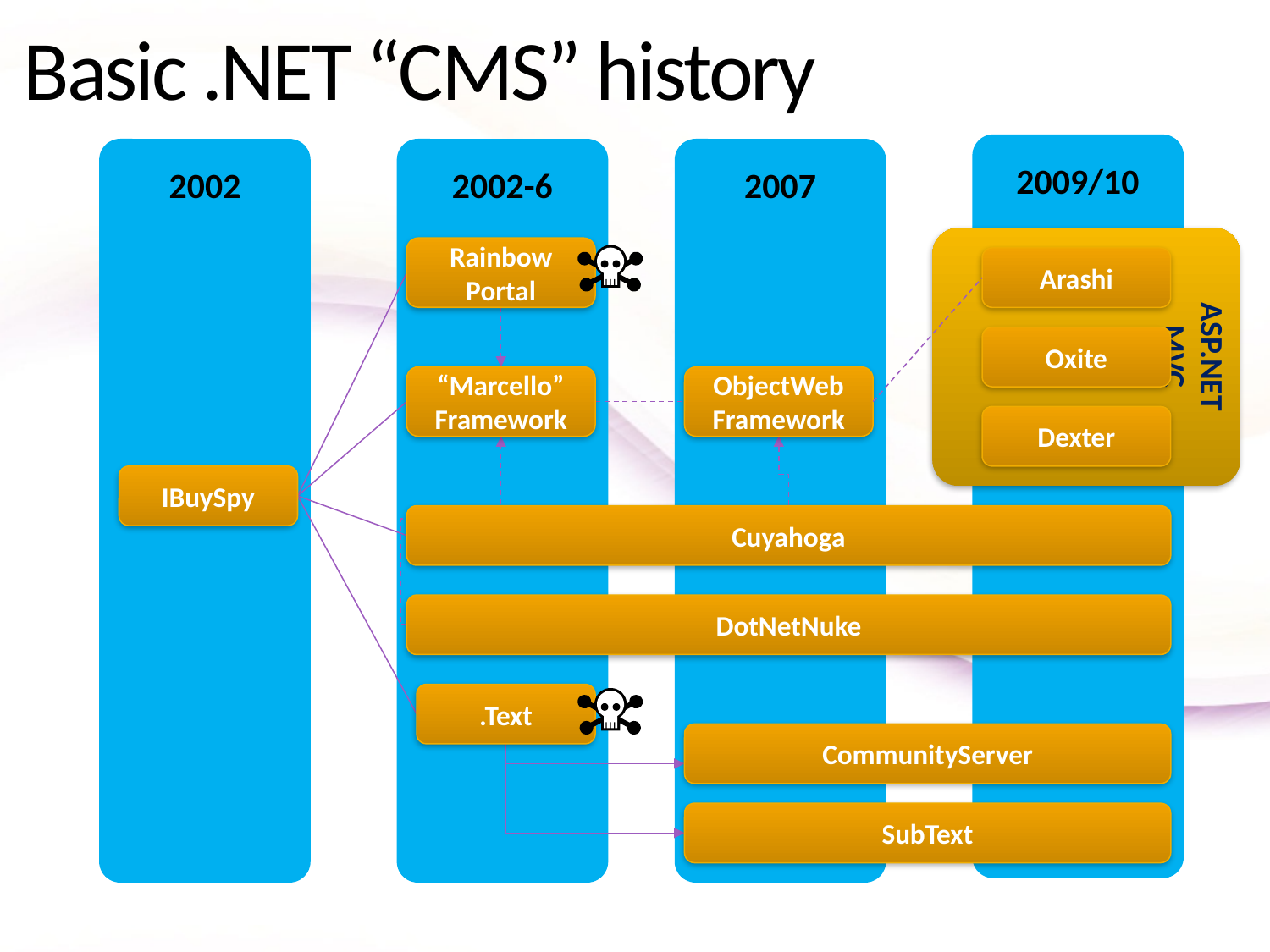

# Basic .NET “CMS” history
2009/10

2002
2002-6
2007

Rainbow Portal
Arashi
ASP.NET MVC
Oxite
“Marcello” Framework
ObjectWeb Framework
Dexter
IBuySpy
Cuyahoga
DotNetNuke

.Text
CommunityServer
SubText